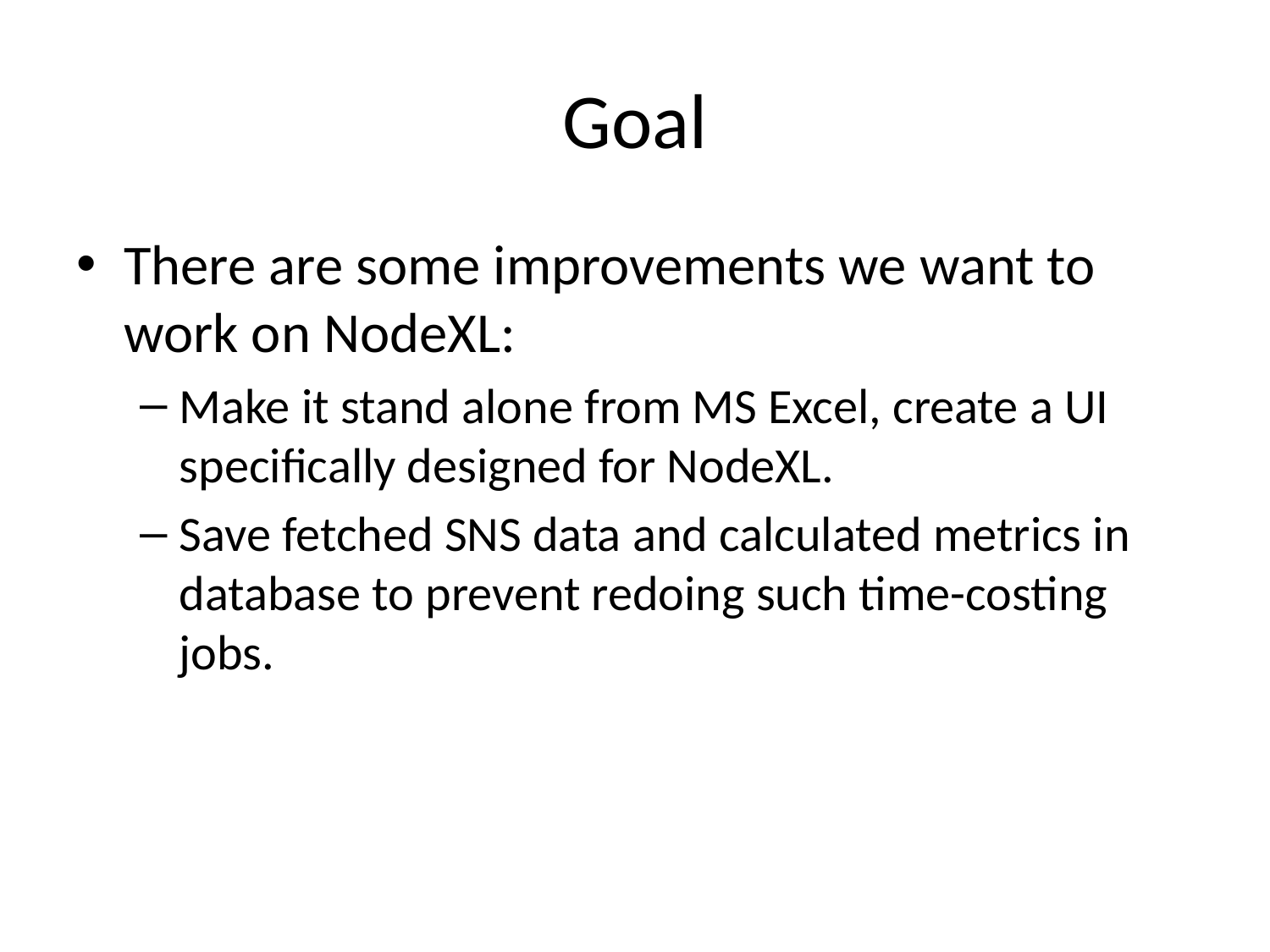

# Goal
There are some improvements we want to work on NodeXL:
Make it stand alone from MS Excel, create a UI specifically designed for NodeXL.
Save fetched SNS data and calculated metrics in database to prevent redoing such time-costing jobs.